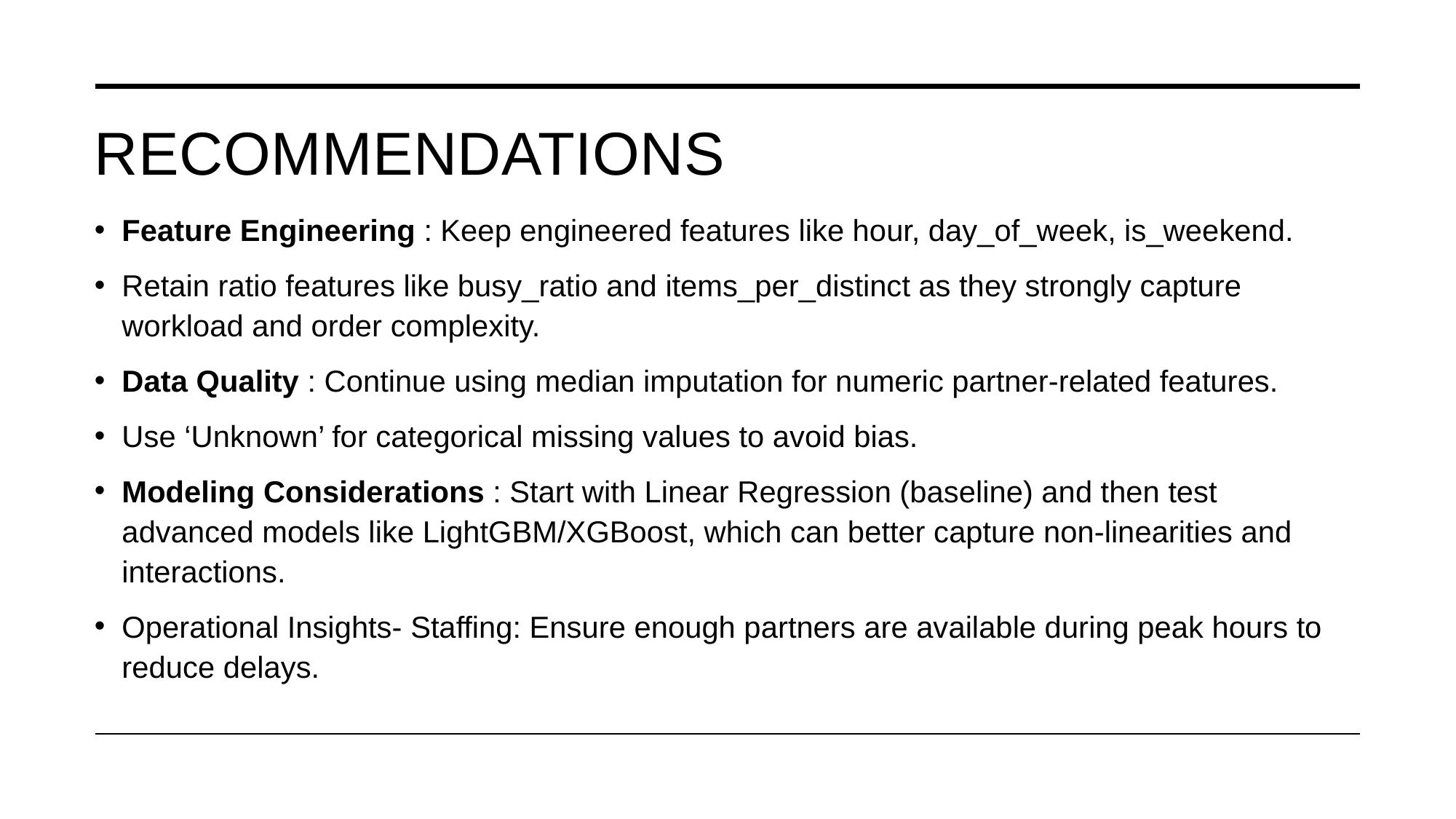

# Recommendations
Feature Engineering : Keep engineered features like hour, day_of_week, is_weekend.
Retain ratio features like busy_ratio and items_per_distinct as they strongly capture workload and order complexity.
Data Quality : Continue using median imputation for numeric partner-related features.
Use ‘Unknown’ for categorical missing values to avoid bias.
Modeling Considerations : Start with Linear Regression (baseline) and then test advanced models like LightGBM/XGBoost, which can better capture non-linearities and interactions.
Operational Insights- Staffing: Ensure enough partners are available during peak hours to reduce delays.